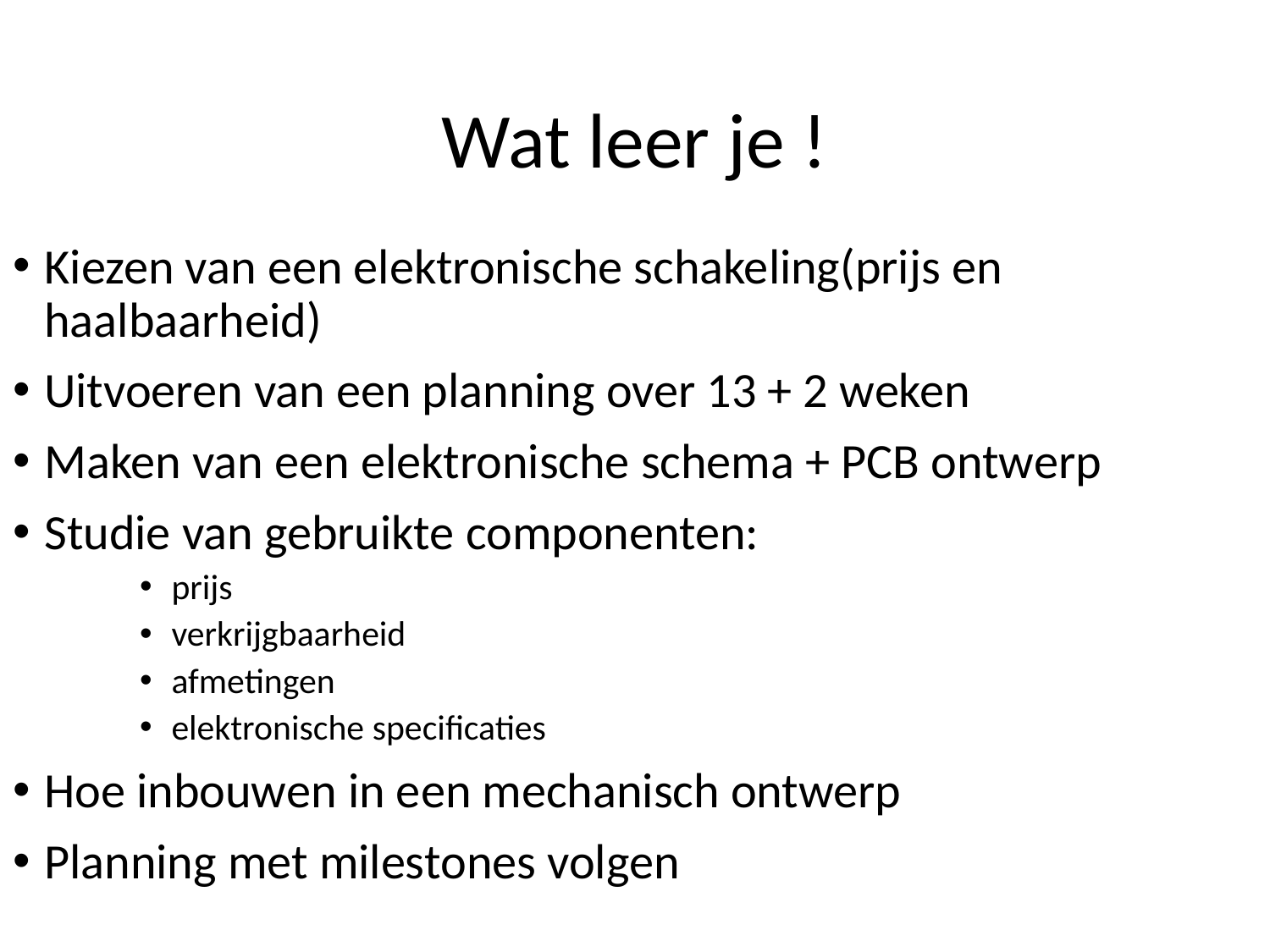

# Wat leer je !
Kiezen van een elektronische schakeling(prijs en haalbaarheid)
Uitvoeren van een planning over 13 + 2 weken
Maken van een elektronische schema + PCB ontwerp
Studie van gebruikte componenten:
prijs
verkrijgbaarheid
afmetingen
elektronische specificaties
Hoe inbouwen in een mechanisch ontwerp
Planning met milestones volgen